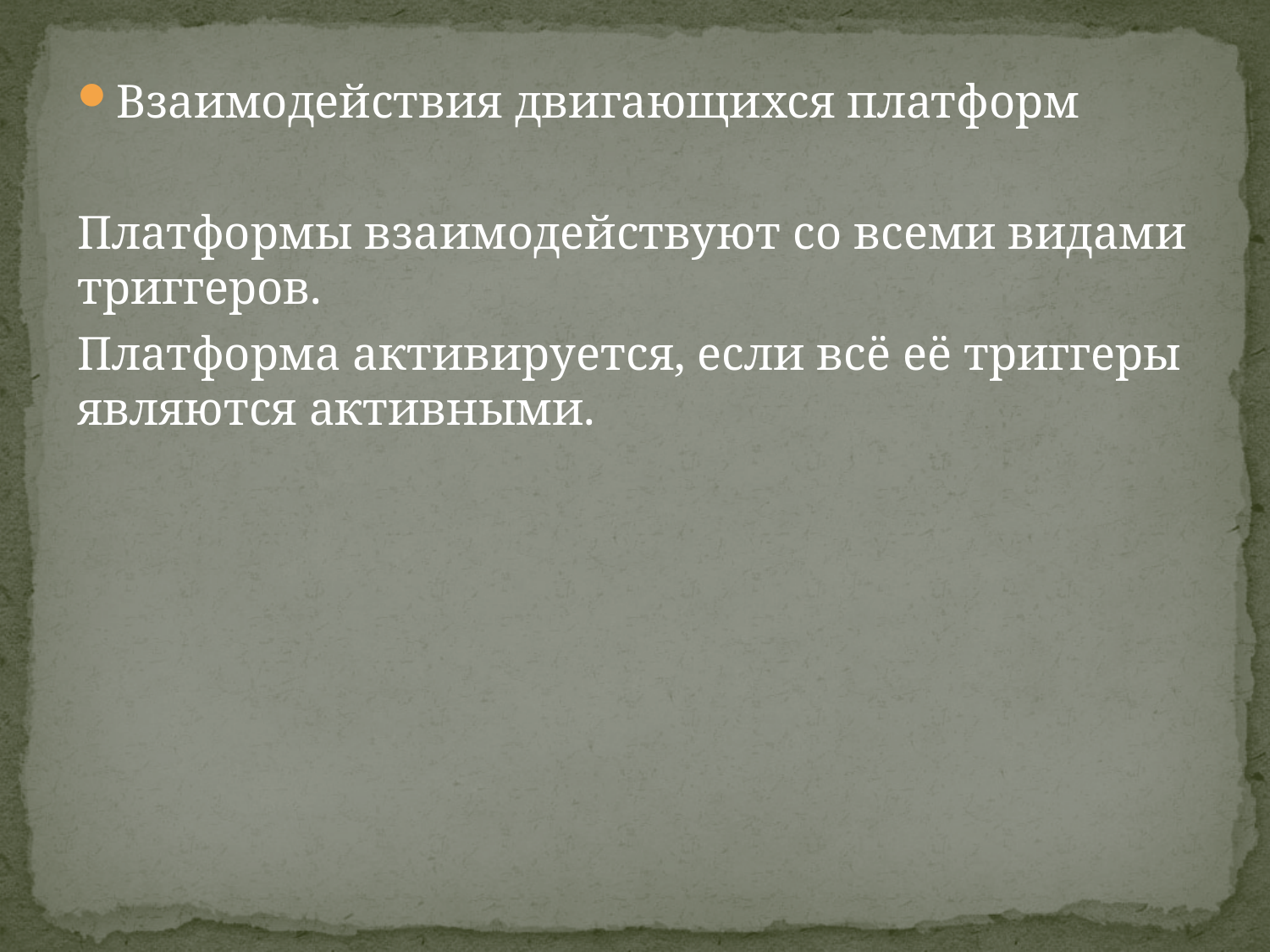

Взаимодействия двигающихся платформ

Платформы взаимодействуют со всеми видами триггеров.
Платформа активируется, если всё её триггеры являются активными.